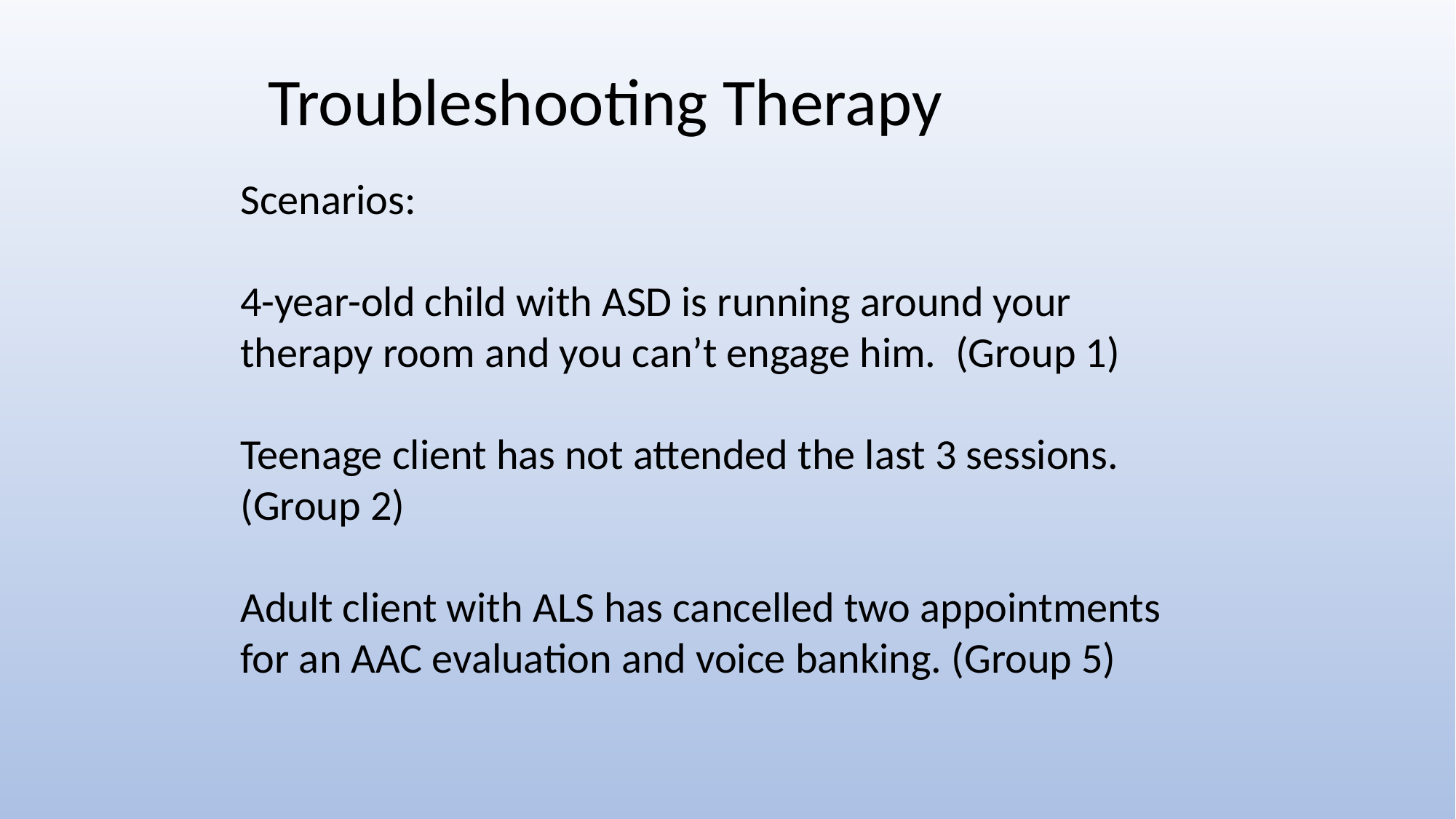

# Troubleshooting Therapy
Scenarios:

4-year-old child with ASD is running around your therapy room and you can’t engage him.  (Group 1)

Teenage client has not attended the last 3 sessions. (Group 2)

Adult client with ALS has cancelled two appointments for an AAC evaluation and voice banking. (Group 5)